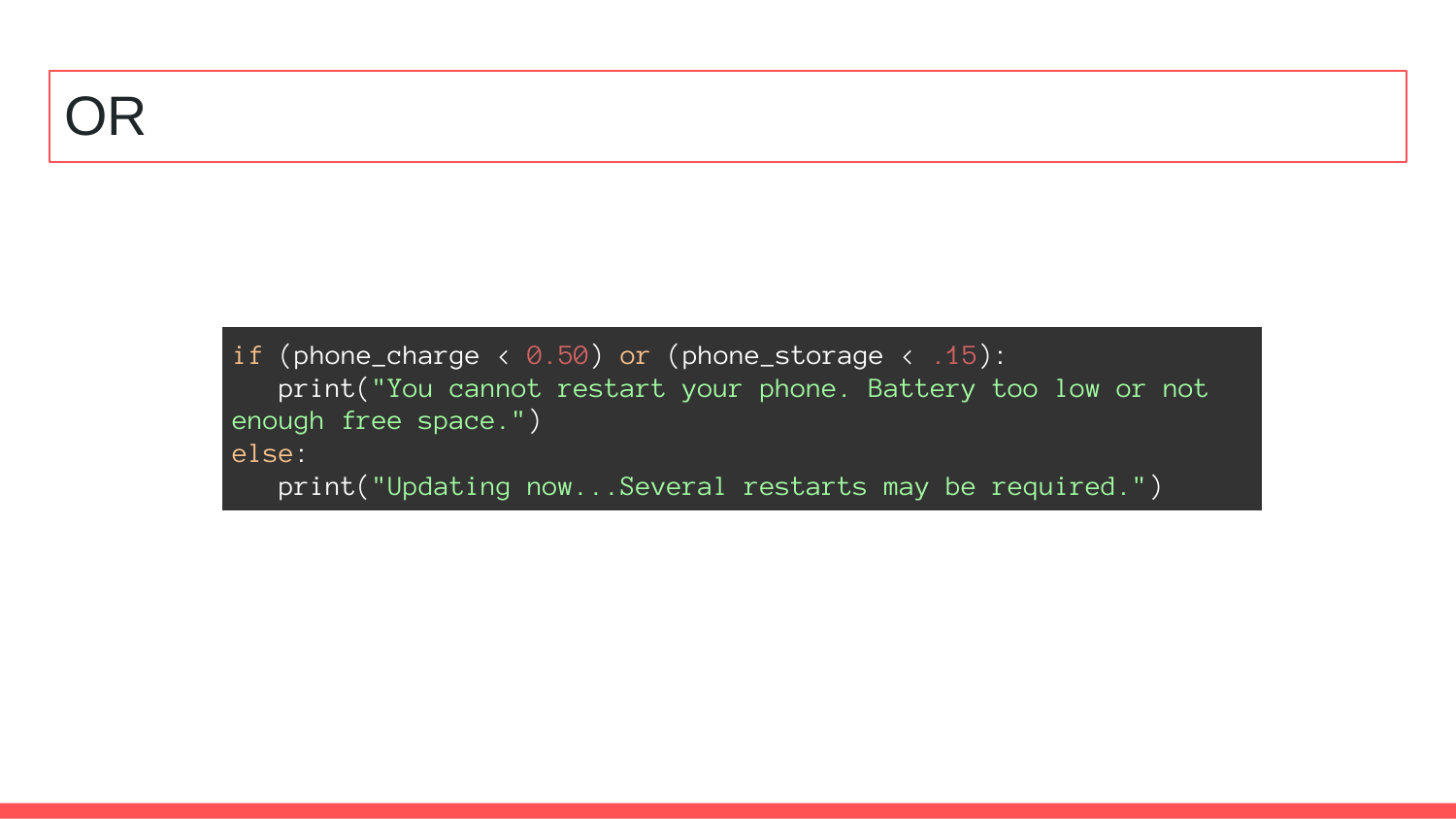

# OR

| if (phone\_charge < 0.50) or (phone\_storage < .15): print("You cannot restart your phone. Battery too low or not enough free space.") else: print("Updating now...Several restarts may be required.") |
| --- |